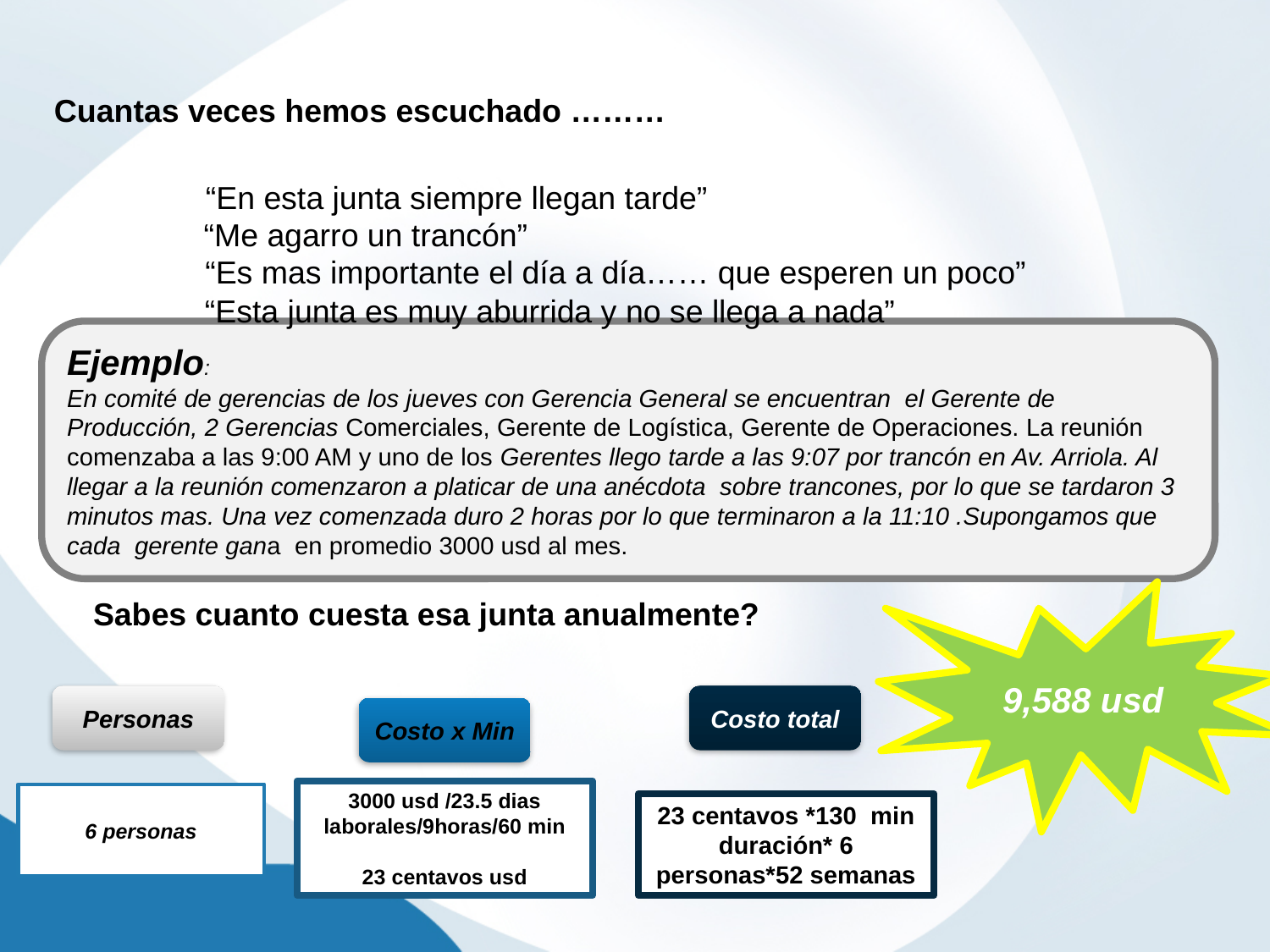

Cuantas veces hemos escuchado ………
“En esta junta siempre llegan tarde”
“Me agarro un trancón”
“Es mas importante el día a día…… que esperen un poco”
“Esta junta es muy aburrida y no se llega a nada”
Ejemplo:
En comité de gerencias de los jueves con Gerencia General se encuentran  el Gerente de Producción, 2 Gerencias Comerciales, Gerente de Logística, Gerente de Operaciones. La reunión  comenzaba a las 9:00 AM y uno de los Gerentes llego tarde a las 9:07 por trancón en Av. Arriola. Al llegar a la reunión comenzaron a platicar de una anécdota  sobre trancones, por lo que se tardaron 3 minutos mas. Una vez comenzada duro 2 horas por lo que terminaron a la 11:10 .Supongamos que cada  gerente gana  en promedio 3000 usd al mes.
9,588 usd
Sabes cuanto cuesta esa junta anualmente?
Personas
Costo total
Costo x Min
3000 usd /23.5 dias laborales/9horas/60 min

23 centavos usd
6 personas
23 centavos *130  min duración* 6 personas*52 semanas